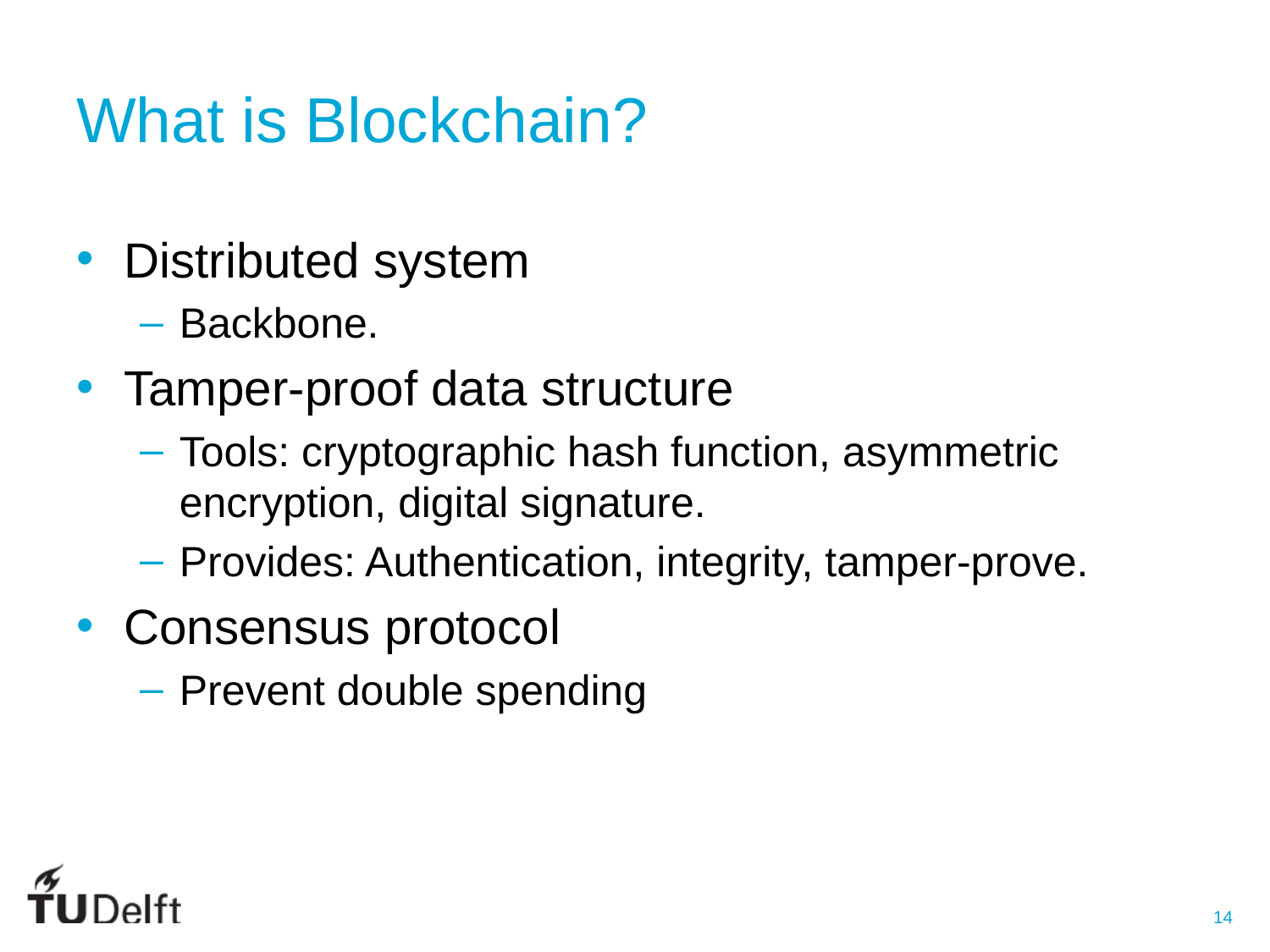

# What is Blockchain?
Distributed system
Backbone.
Tamper-proof data structure
Tools: cryptographic hash function, asymmetric encryption, digital signature.
Provides: Authentication, integrity, tamper-prove.
Consensus protocol
Prevent double spending